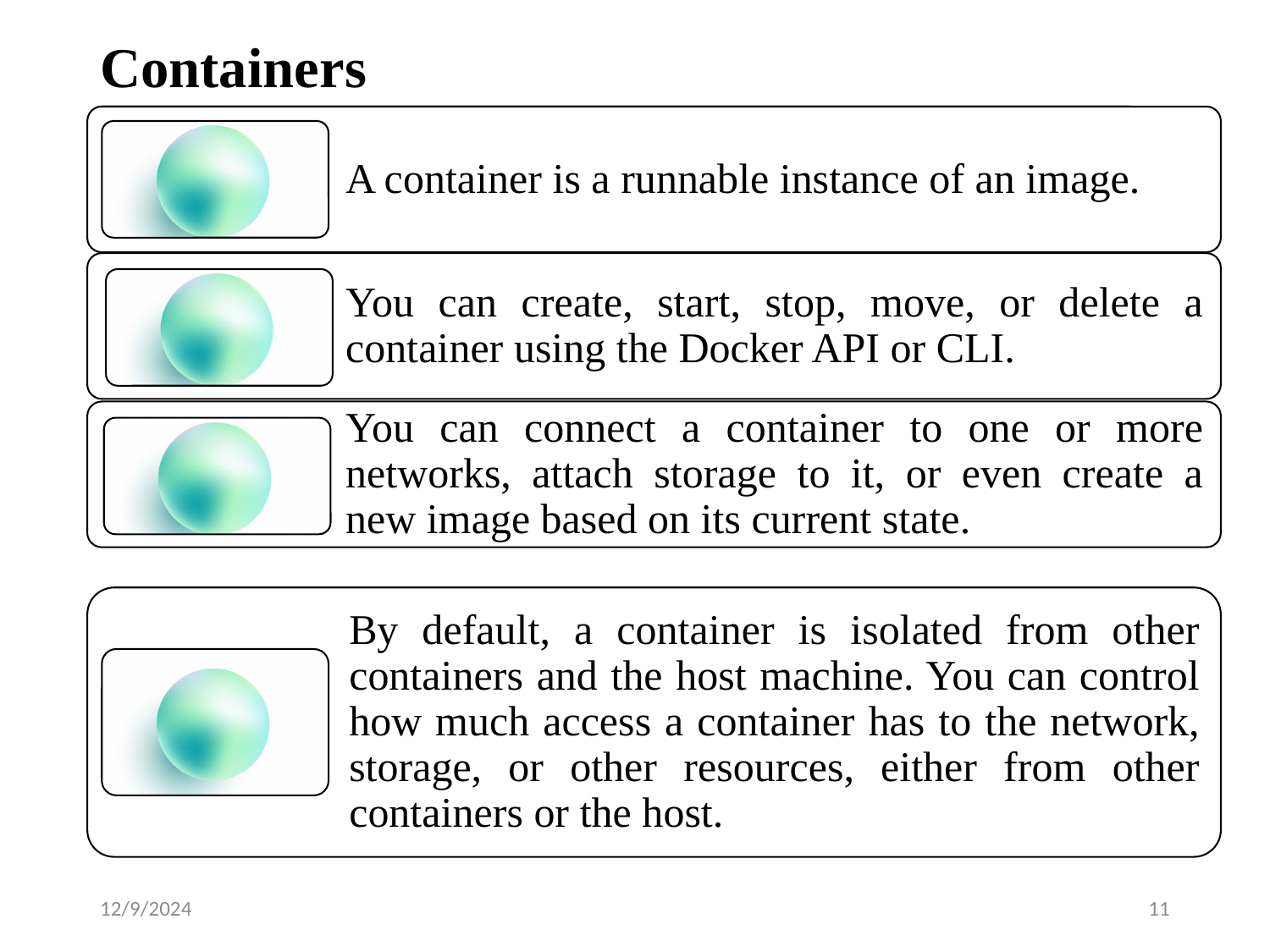

# Containers
A container is a runnable instance of an image.
You can create, start, stop, move, or delete a container using the Docker API or CLI.
You can connect a container to one or more networks, attach storage to it, or even create a new image based on its current state.
By default, a container is isolated from other containers and the host machine. You can control how much access a container has to the network, storage, or other resources, either from other containers or the host.
12/9/2024
11